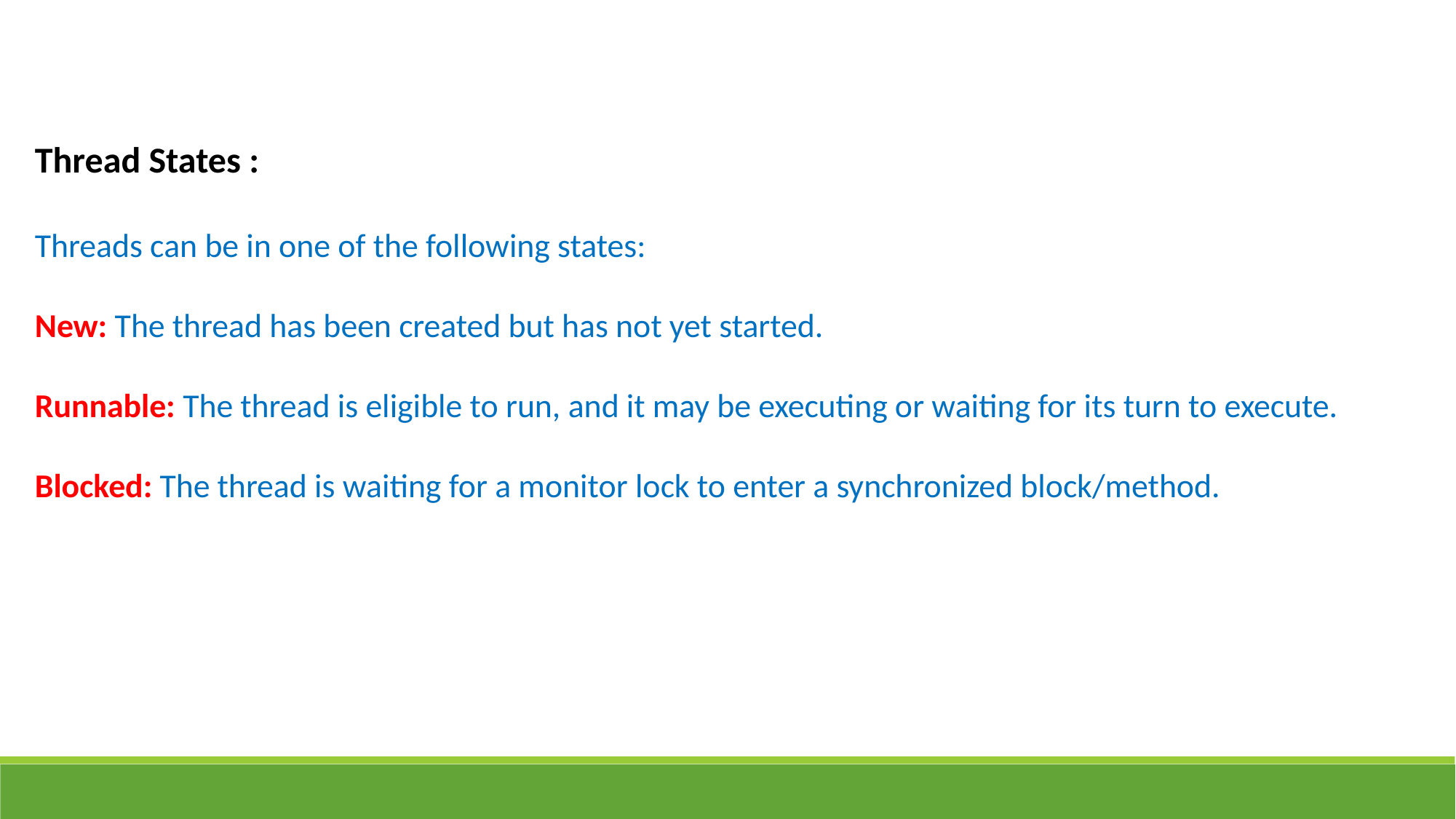

Thread States :

Threads can be in one of the following states:

New: The thread has been created but has not yet started.

Runnable: The thread is eligible to run, and it may be executing or waiting for its turn to execute.

Blocked: The thread is waiting for a monitor lock to enter a synchronized block/method.